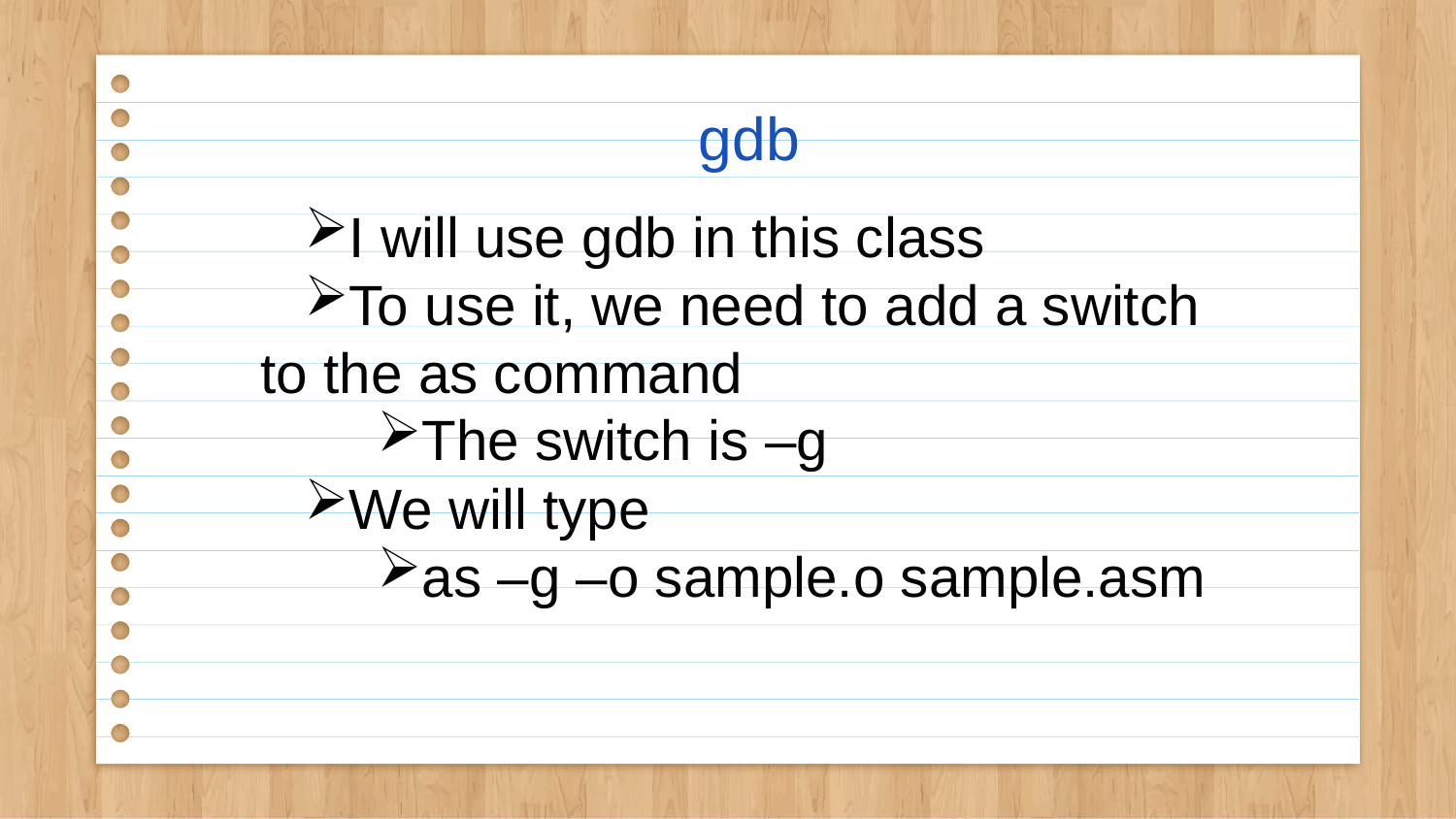

# gdb
I will use gdb in this class
To use it, we need to add a switch to the as command
The switch is –g
We will type
as –g –o sample.o sample.asm